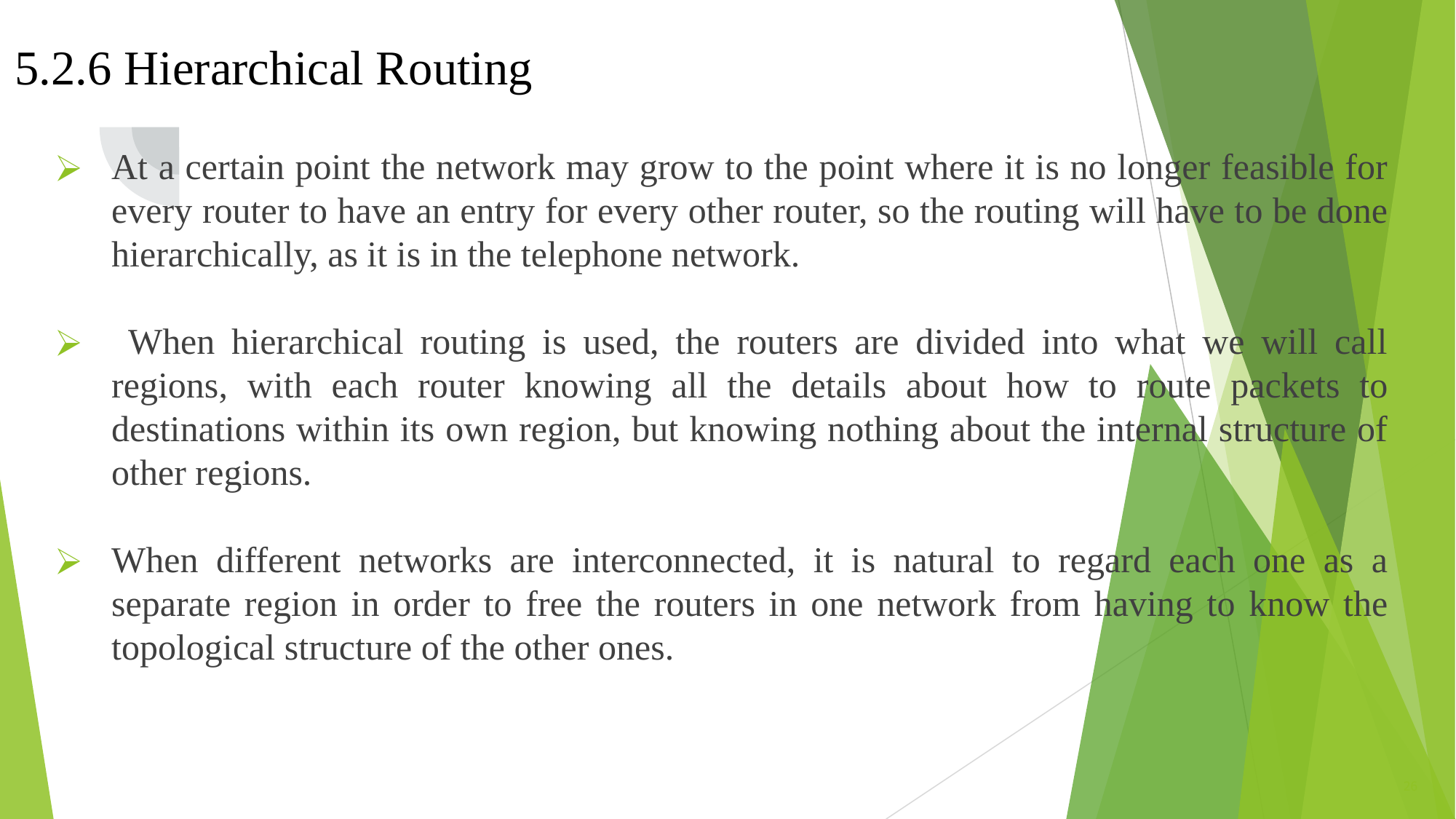

# 5.2.6 Hierarchical Routing
At a certain point the network may grow to the point where it is no longer feasible for every router to have an entry for every other router, so the routing will have to be done hierarchically, as it is in the telephone network.

 When hierarchical routing is used, the routers are divided into what we will call regions, with each router knowing all the details about how to route packets to destinations within its own region, but knowing nothing about the internal structure of other regions.

When different networks are interconnected, it is natural to regard each one as a separate region in order to free the routers in one network from having to know the topological structure of the other ones.

26